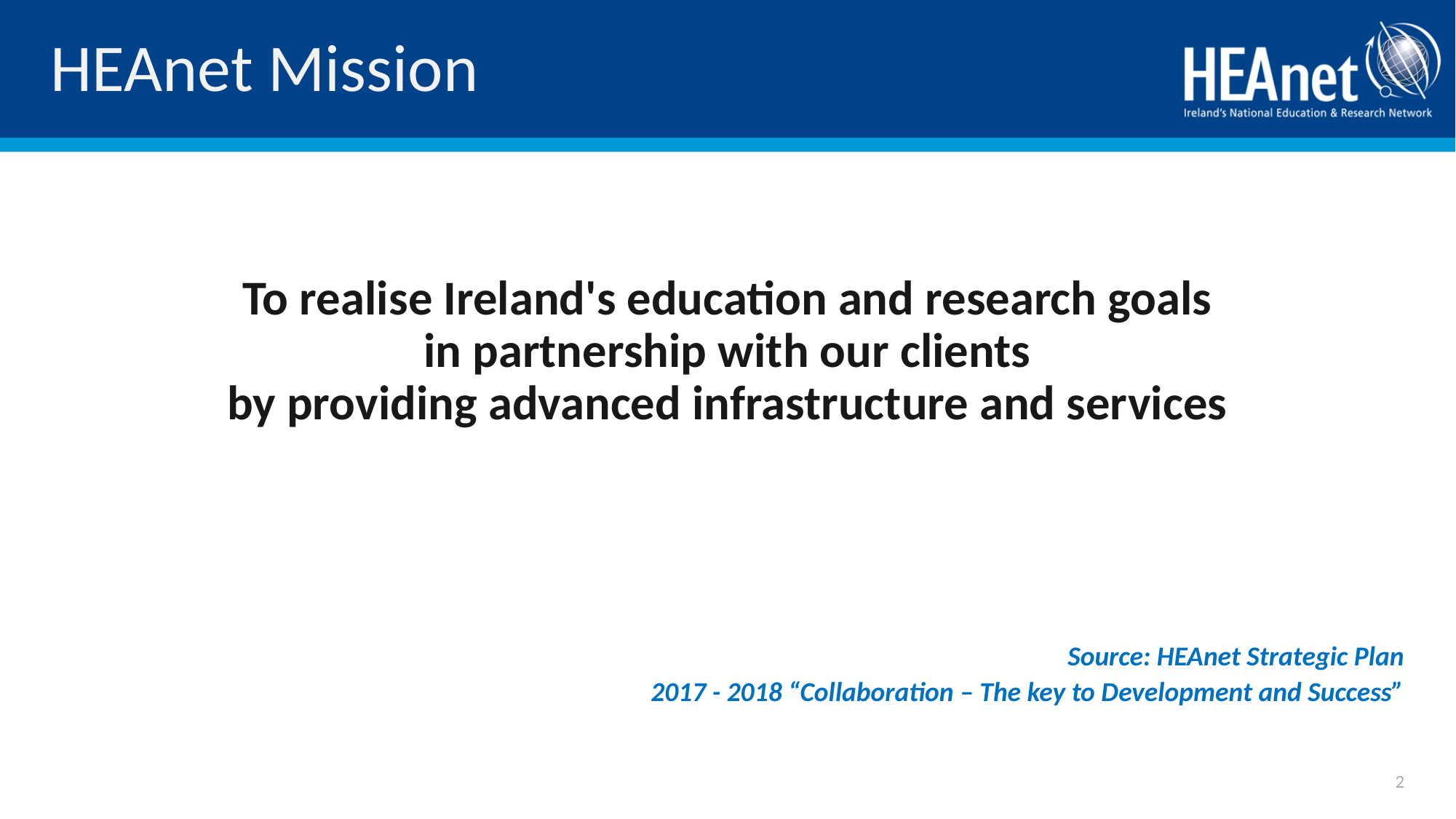

# HEAnet Mission

To realise Ireland's education and research goals
in partnership with our clients
by providing advanced infrastructure and services

Source: HEAnet Strategic Plan
2017 - 2018 “Collaboration – The key to Development and Success”

2